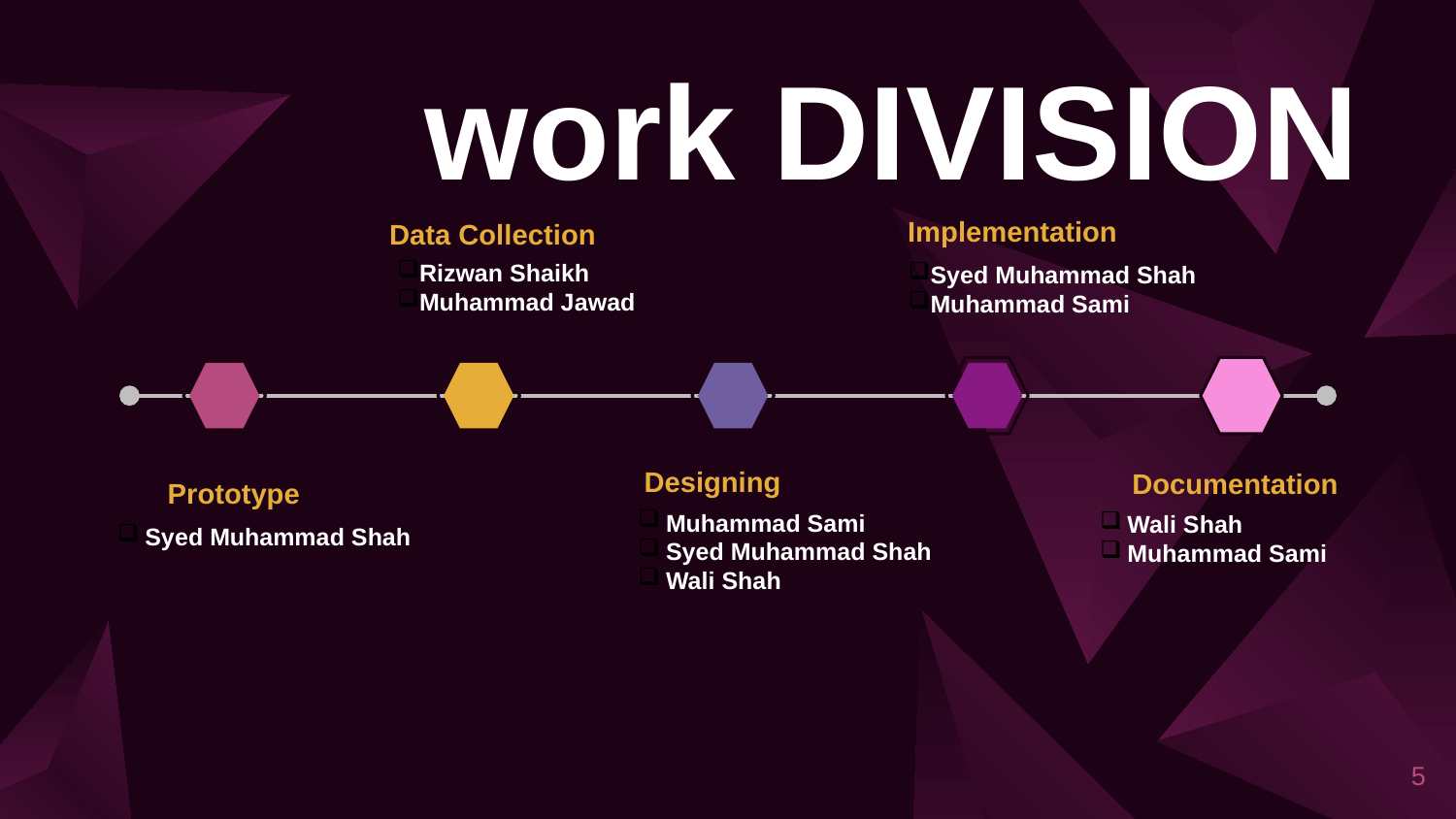

# work DIVISION

Implementation
Syed Muhammad Shah
Muhammad Sami

Data Collection
Rizwan Shaikh
Muhammad Jawad

Designing
Muhammad Sami
Syed Muhammad Shah
Wali Shah

Documentation
Wali Shah
Muhammad Sami

Prototype
Syed Muhammad Shah
5